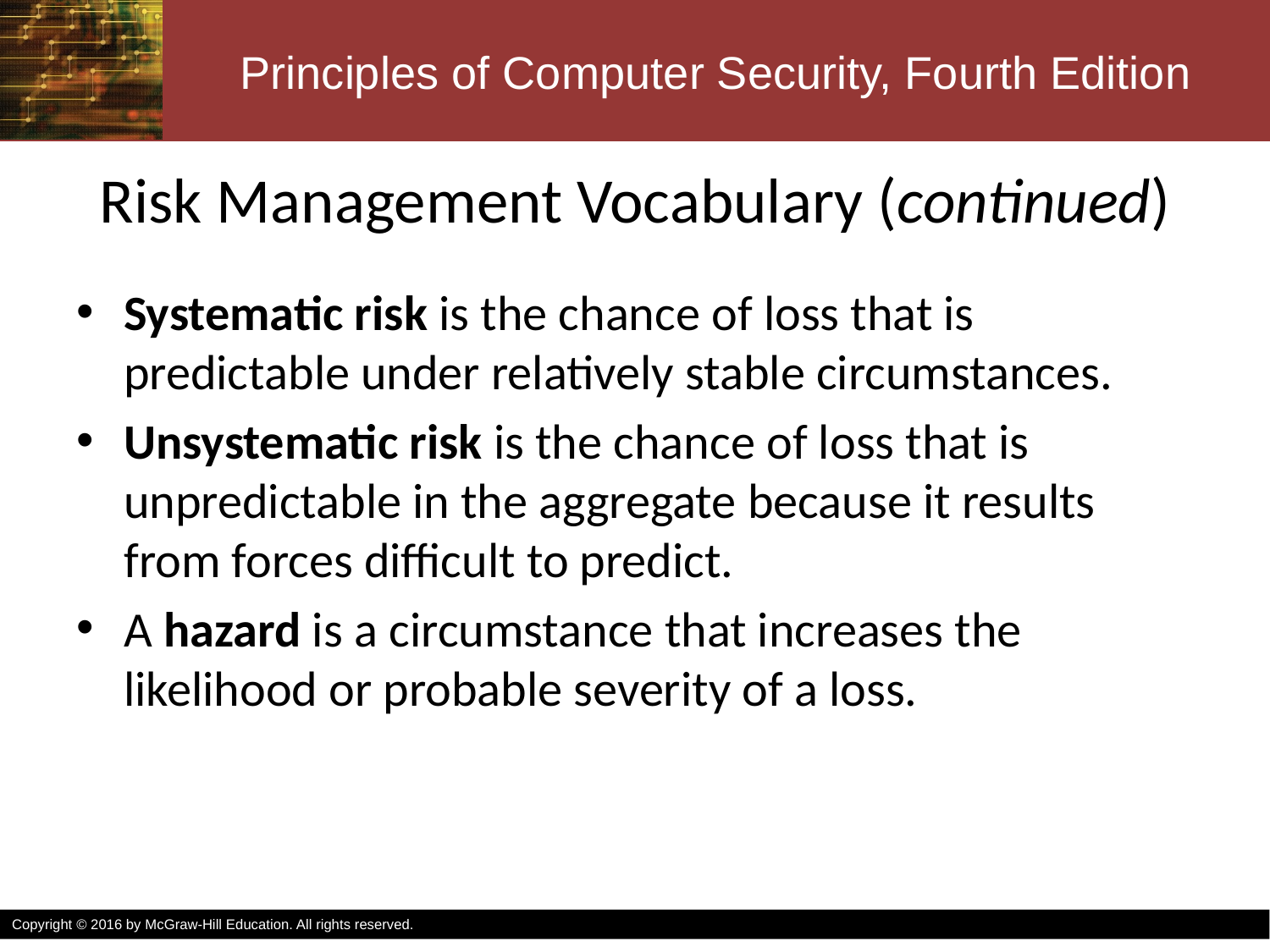

# Risk Management Vocabulary (continued)
Systematic risk is the chance of loss that is predictable under relatively stable circumstances.
Unsystematic risk is the chance of loss that is unpredictable in the aggregate because it results from forces difficult to predict.
A hazard is a circumstance that increases the likelihood or probable severity of a loss.